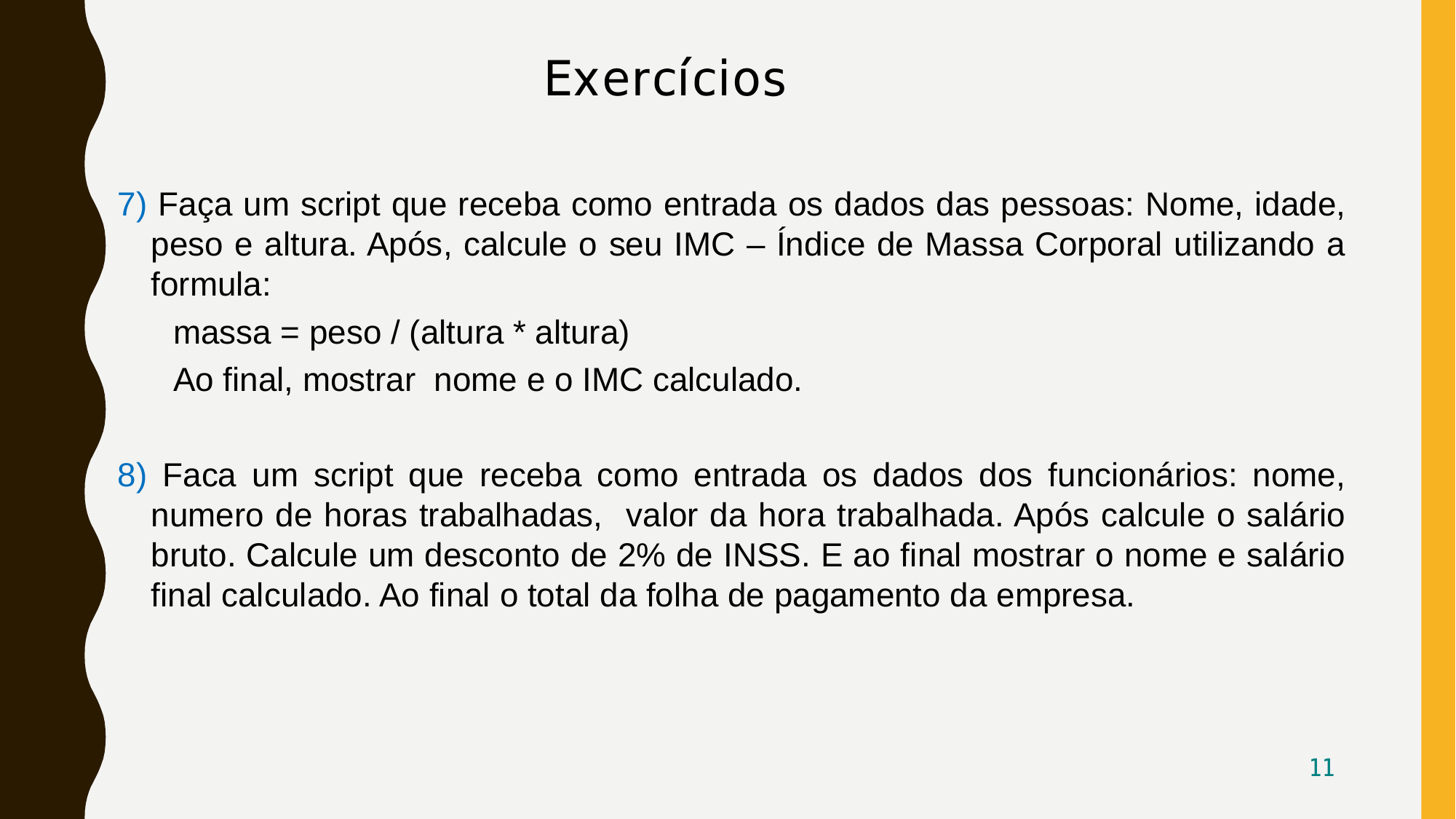

Exercícios
7) Faça um script que receba como entrada os dados das pessoas: Nome, idade, peso e altura. Após, calcule o seu IMC – Índice de Massa Corporal utilizando a formula:
      massa = peso / (altura * altura)
      Ao final, mostrar  nome e o IMC calculado.

8) Faca um script que receba como entrada os dados dos funcionários: nome, numero de horas trabalhadas,  valor da hora trabalhada. Após calcule o salário bruto. Calcule um desconto de 2% de INSS. E ao final mostrar o nome e salário final calculado. Ao final o total da folha de pagamento da empresa.

11